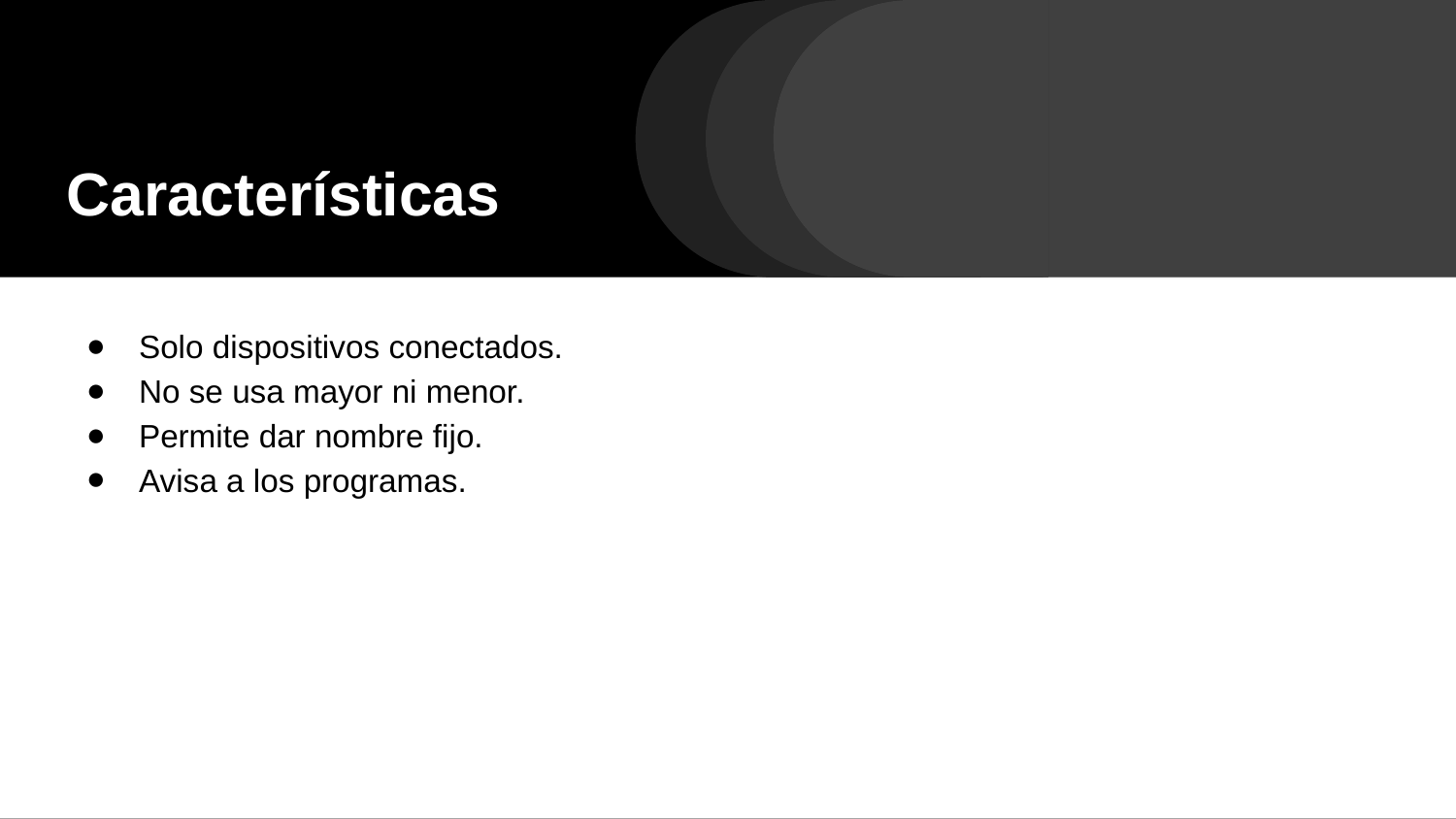

# Características
Solo dispositivos conectados.
No se usa mayor ni menor.
Permite dar nombre fijo.
Avisa a los programas.